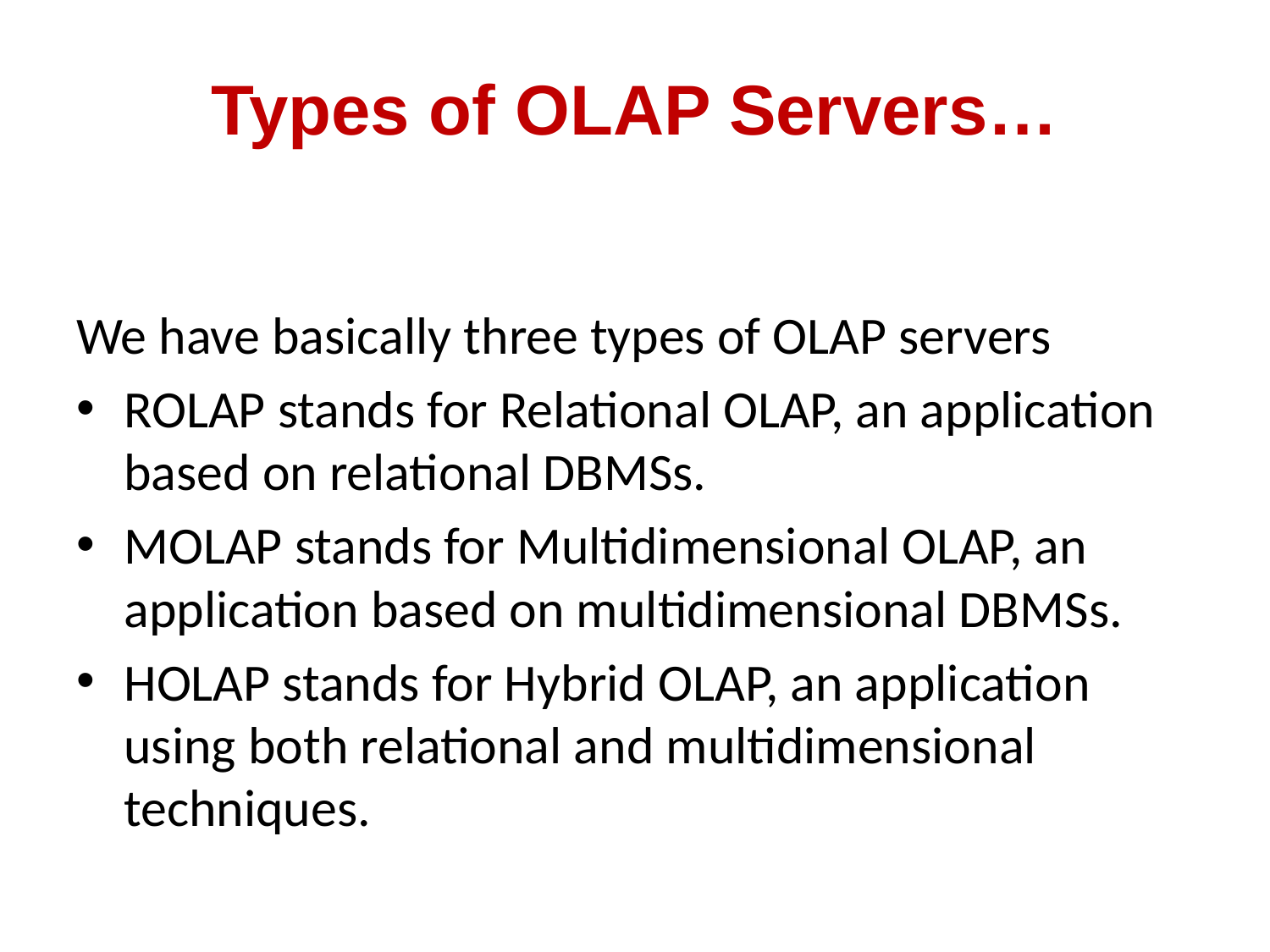

# Types of OLAP Servers…

We have basically three types of OLAP servers
ROLAP stands for Relational OLAP, an application based on relational DBMSs.
MOLAP stands for Multidimensional OLAP, an application based on multidimensional DBMSs.
HOLAP stands for Hybrid OLAP, an application using both relational and multidimensional techniques.